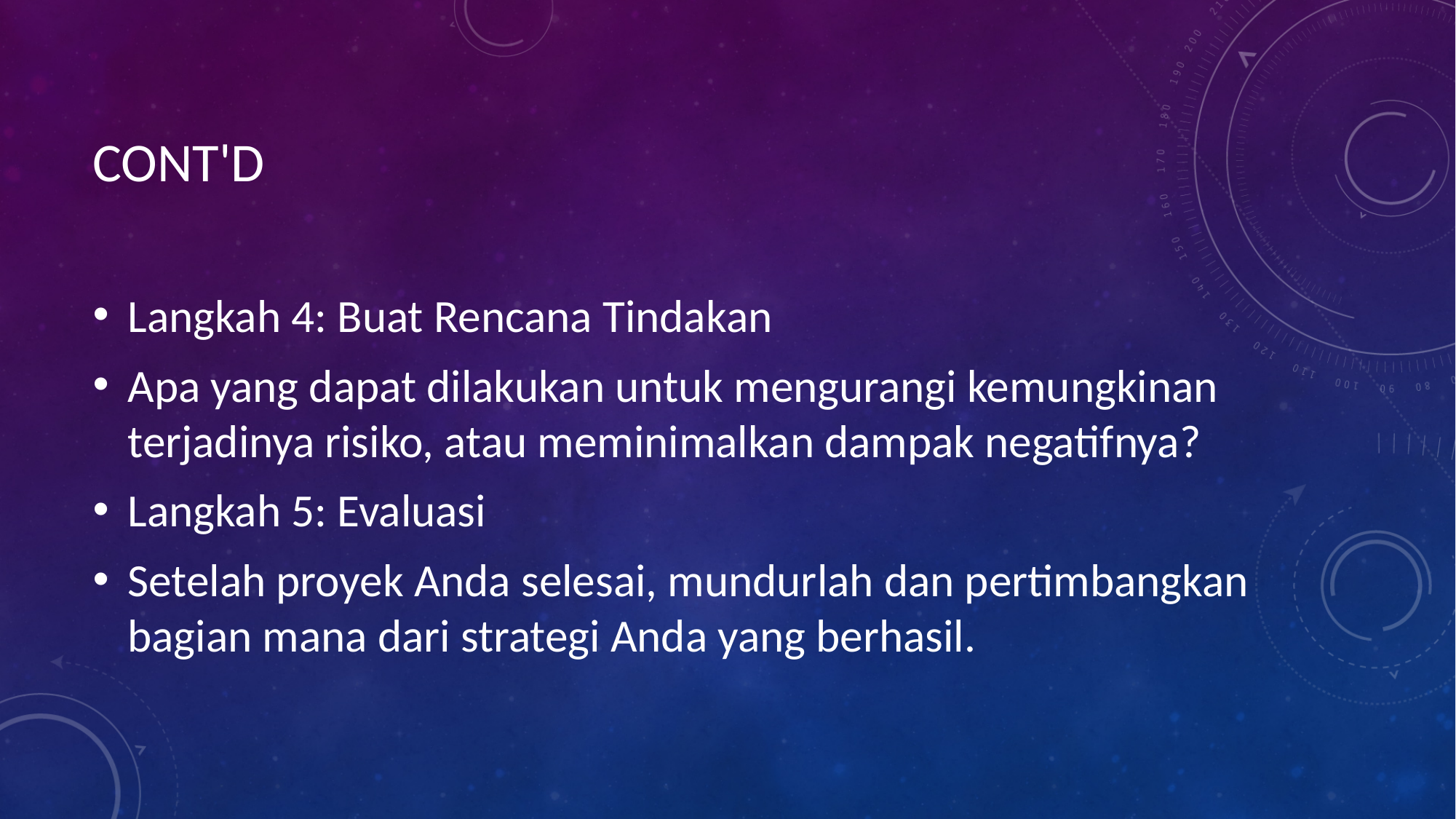

# Cont'd
Langkah 4: Buat Rencana Tindakan
Apa yang dapat dilakukan untuk mengurangi kemungkinan terjadinya risiko, atau meminimalkan dampak negatifnya?
Langkah 5: Evaluasi
Setelah proyek Anda selesai, mundurlah dan pertimbangkan bagian mana dari strategi Anda yang berhasil.